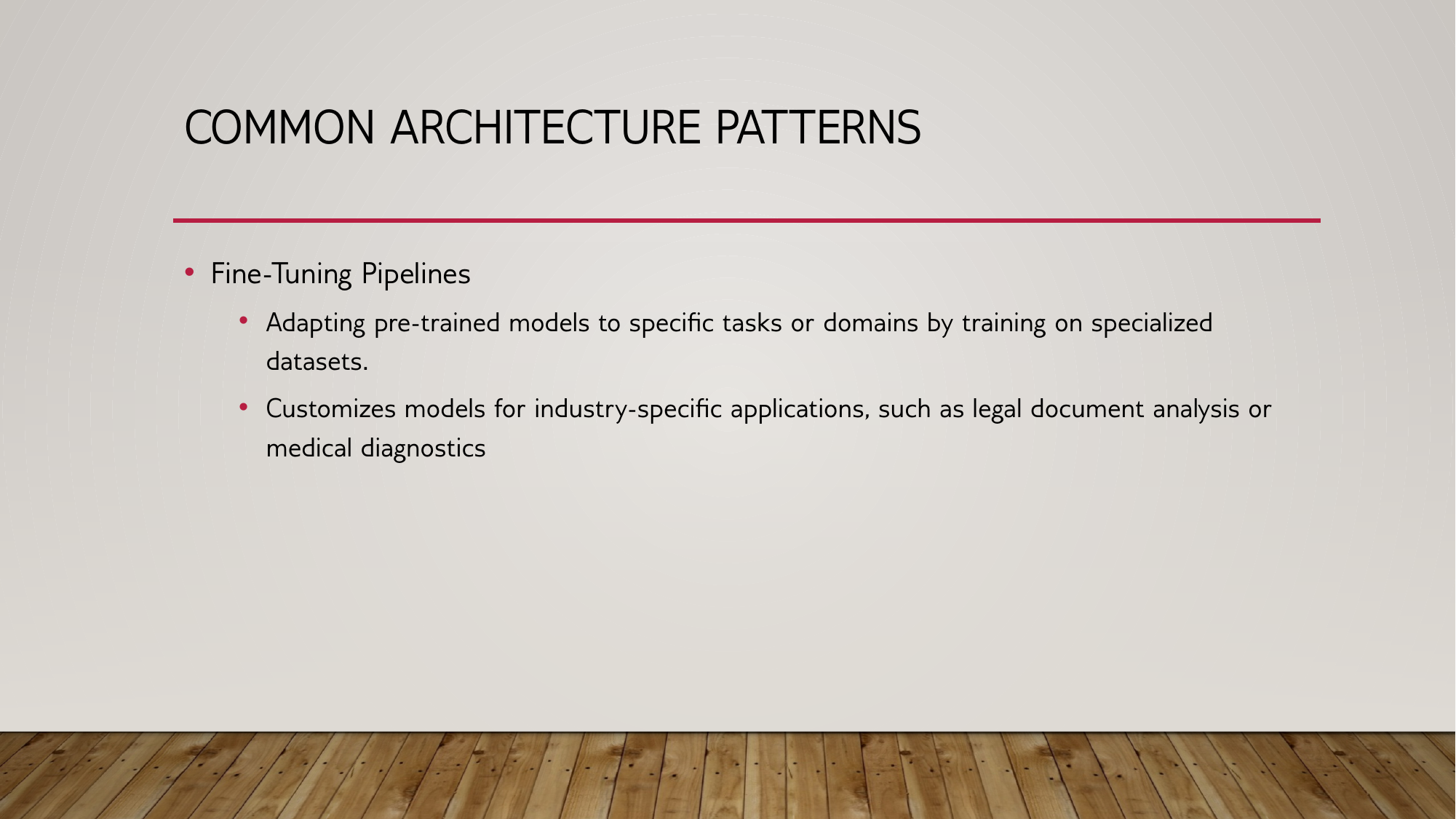

# Common architecture patterns
Fine-Tuning Pipelines
Adapting pre-trained models to specific tasks or domains by training on specialized datasets.
Customizes models for industry-specific applications, such as legal document analysis or medical diagnostics